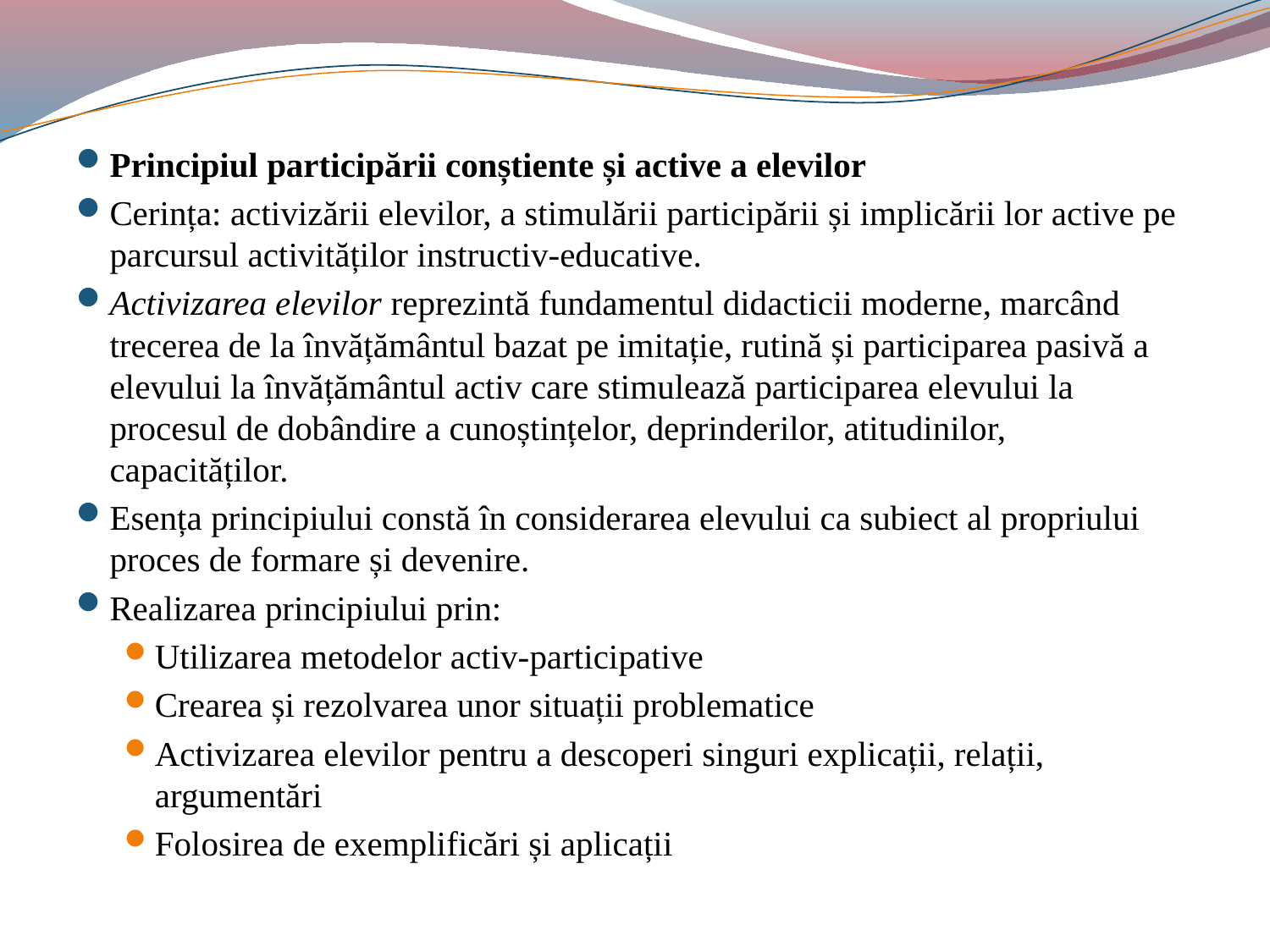

#
Principiul participării conștiente și active a elevilor
Cerința: activizării elevilor, a stimulării participării și implicării lor active pe parcursul activităților instructiv-educative.
Activizarea elevilor reprezintă fundamentul didacticii moderne, marcând trecerea de la învățământul bazat pe imitație, rutină și participarea pasivă a elevului la învățământul activ care stimulează participarea elevului la procesul de dobândire a cunoștințelor, deprinderilor, atitudinilor, capacităților.
Esența principiului constă în considerarea elevului ca subiect al propriului proces de formare și devenire.
Realizarea principiului prin:
Utilizarea metodelor activ-participative
Crearea și rezolvarea unor situații problematice
Activizarea elevilor pentru a descoperi singuri explicații, relații, argumentări
Folosirea de exemplificări și aplicații